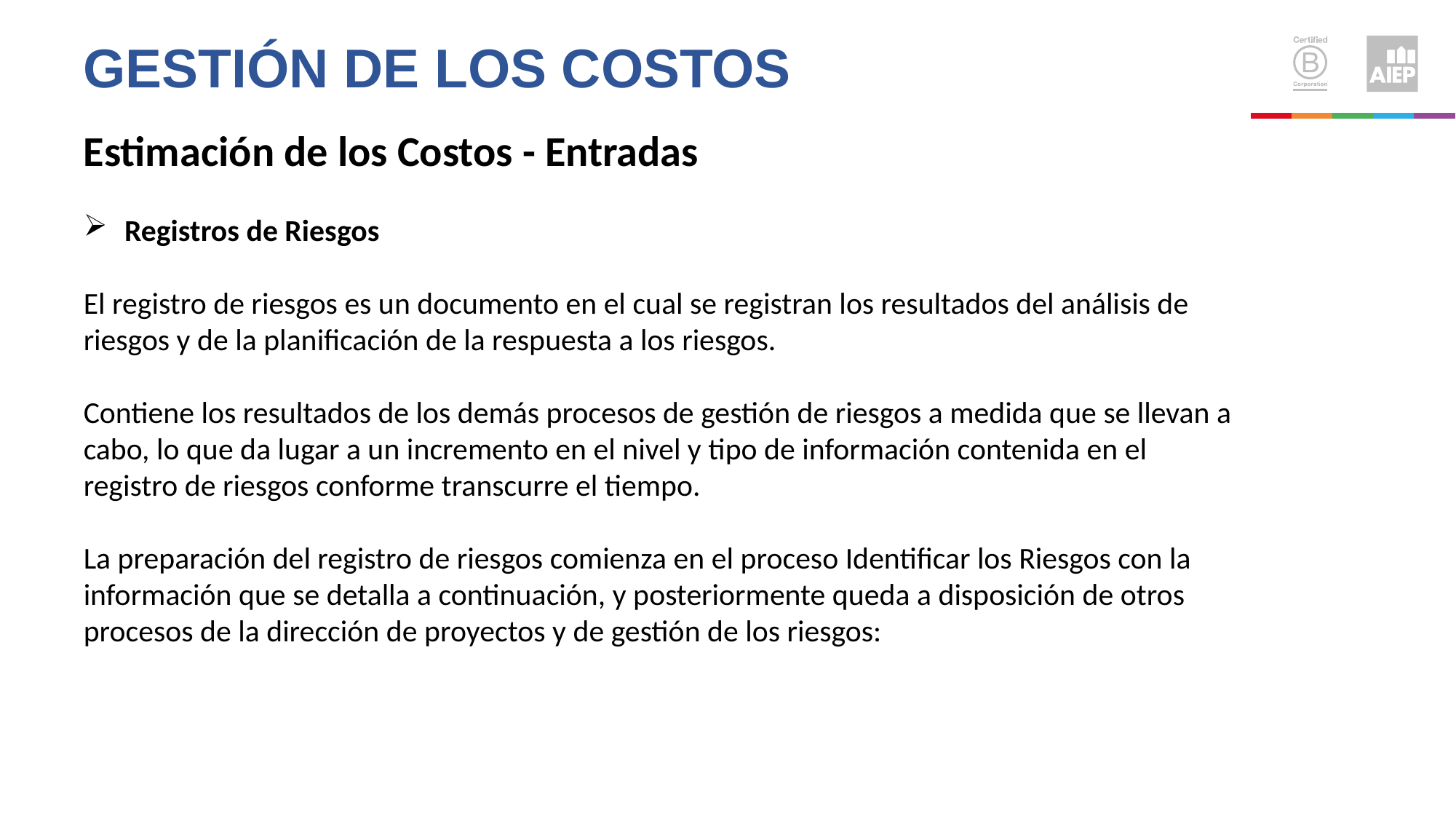

Gestión de los costos
Estimación de los Costos - Entradas

Registros de Riesgos

El registro de riesgos es un documento en el cual se registran los resultados del análisis de riesgos y de la planificación de la respuesta a los riesgos.

Contiene los resultados de los demás procesos de gestión de riesgos a medida que se llevan a cabo, lo que da lugar a un incremento en el nivel y tipo de información contenida en el registro de riesgos conforme transcurre el tiempo.

La preparación del registro de riesgos comienza en el proceso Identificar los Riesgos con la información que se detalla a continuación, y posteriormente queda a disposición de otros procesos de la dirección de proyectos y de gestión de los riesgos: